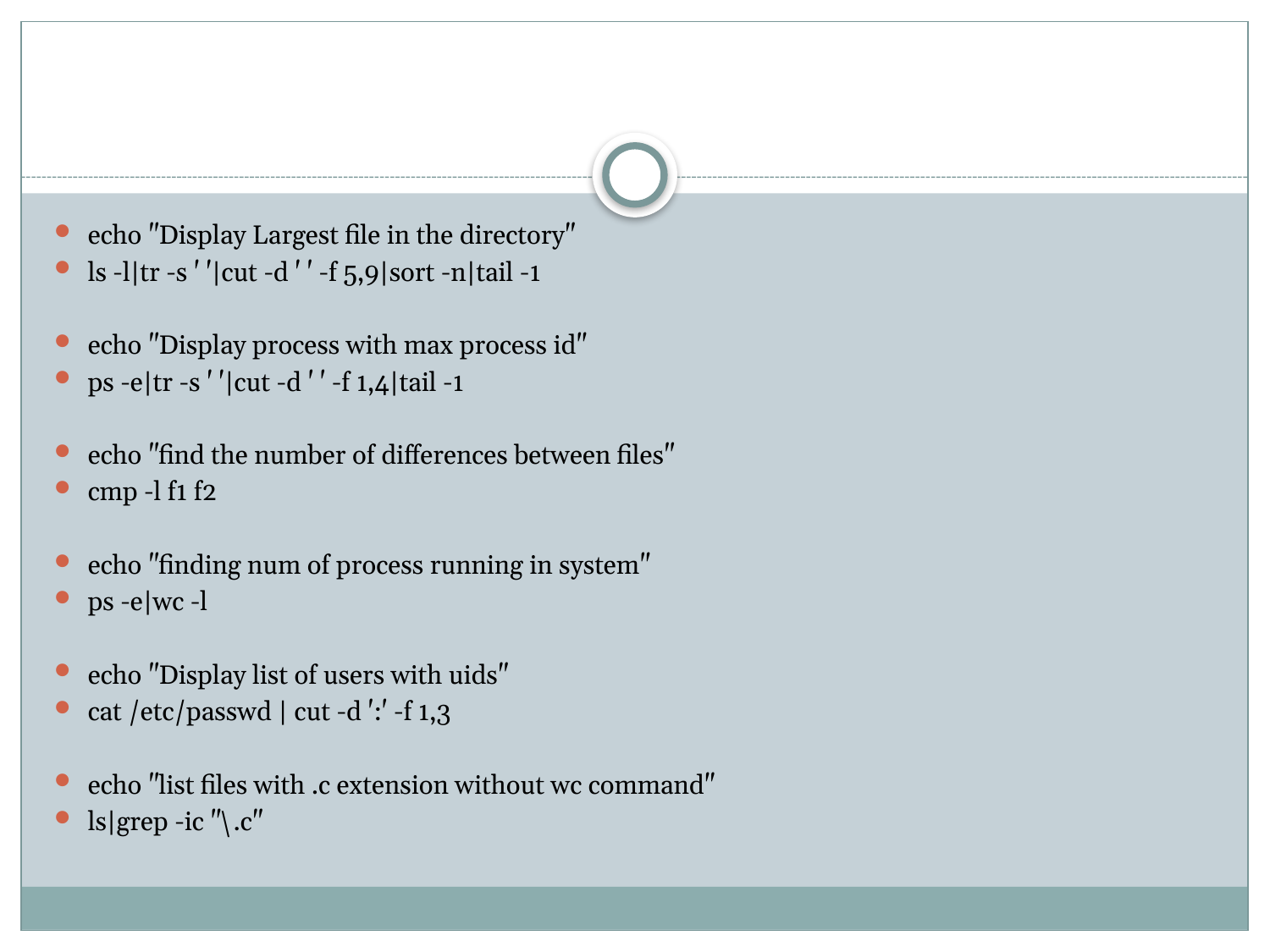

#
echo "Display Largest file in the directory"
ls -l|tr -s ' '|cut -d ' ' -f 5,9|sort -n|tail -1

echo "Display process with max process id"
ps -e|tr -s ' '|cut -d ' ' -f 1,4|tail -1

echo "find the number of differences between files"
cmp -l f1 f2

echo "finding num of process running in system"
ps -e|wc -l

echo "Display list of users with uids"
cat /etc/passwd | cut -d ':' -f 1,3

echo "list files with .c extension without wc command"
ls|grep -ic "\.c"